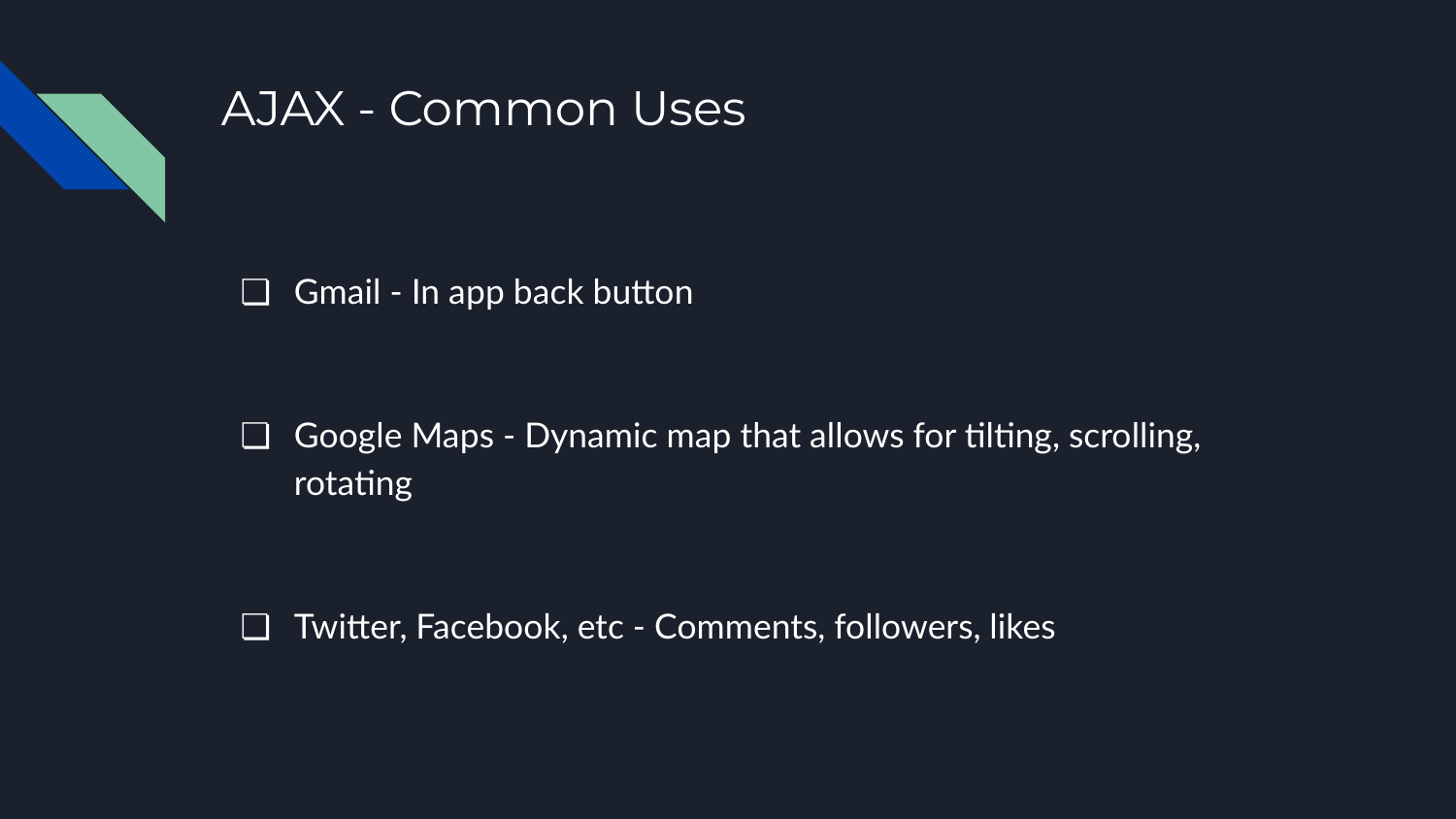

# AJAX - Common Uses
Gmail - In app back button

Google Maps - Dynamic map that allows for tilting, scrolling, rotating

Twitter, Facebook, etc - Comments, followers, likes